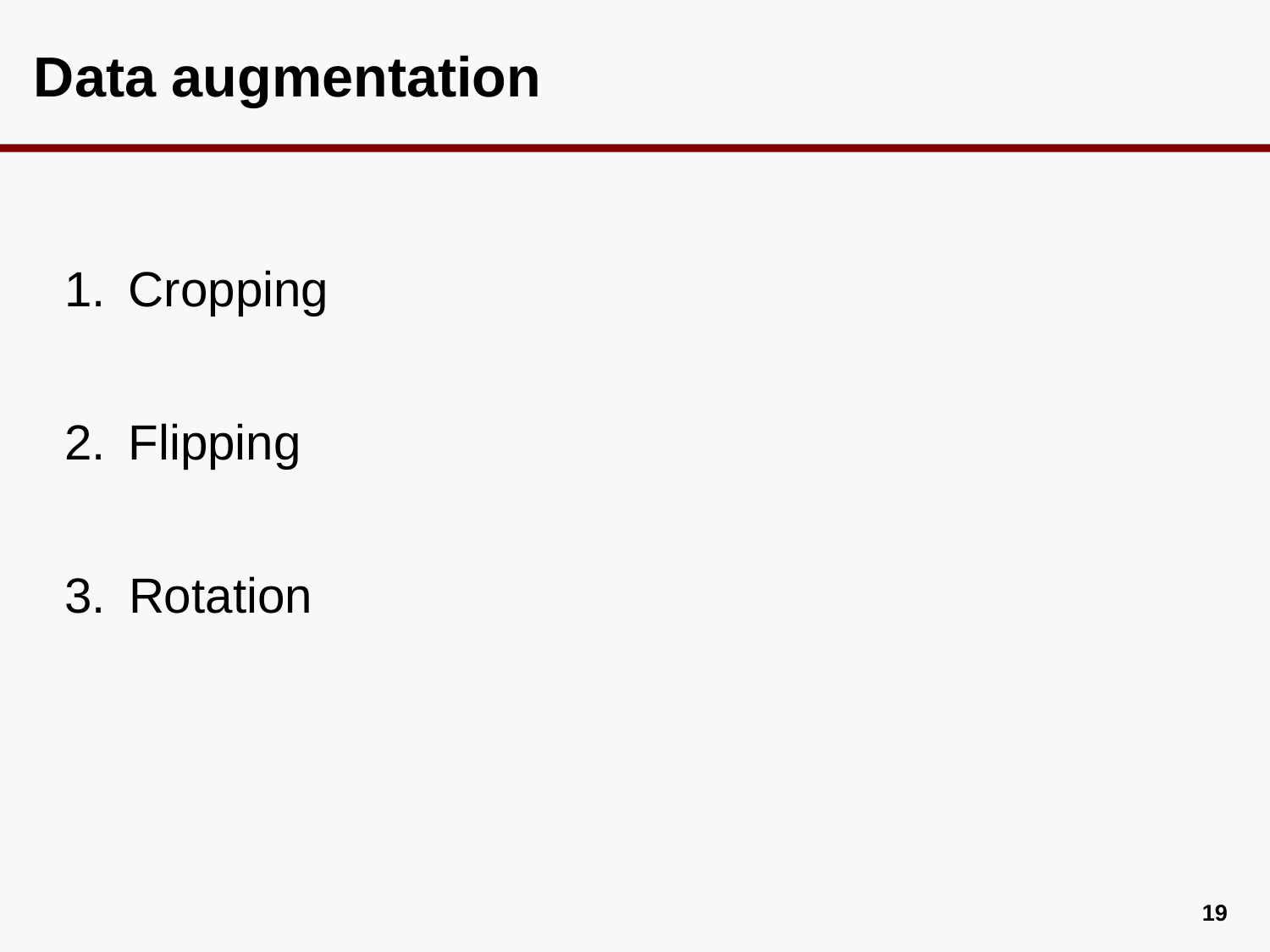

# Data augmentation
1.
Cropping
2.
Flipping
3.
Rotation
19